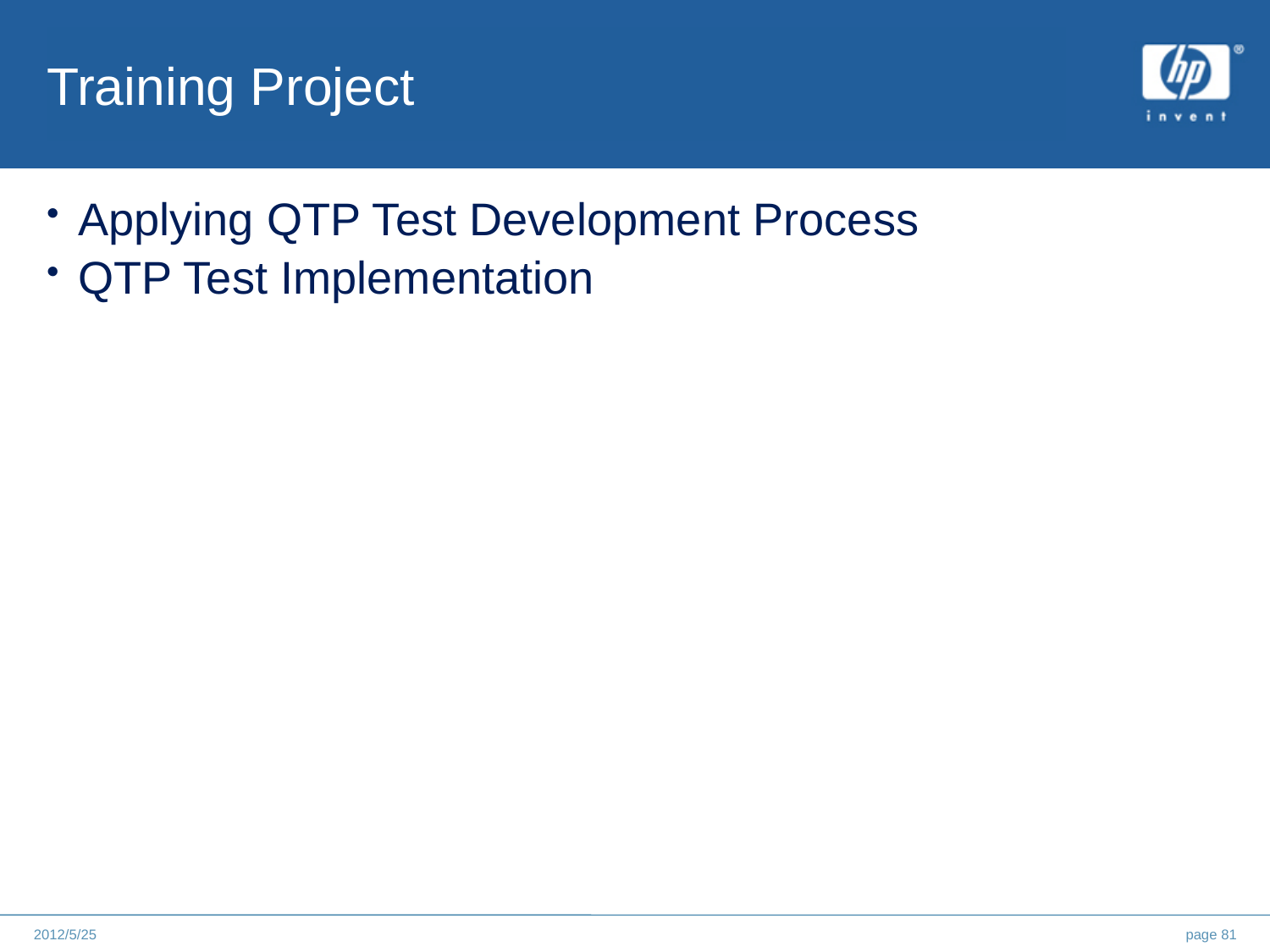

# Training Project
Applying QTP Test Development Process
QTP Test Implementation
******
2012/5/25
page 81